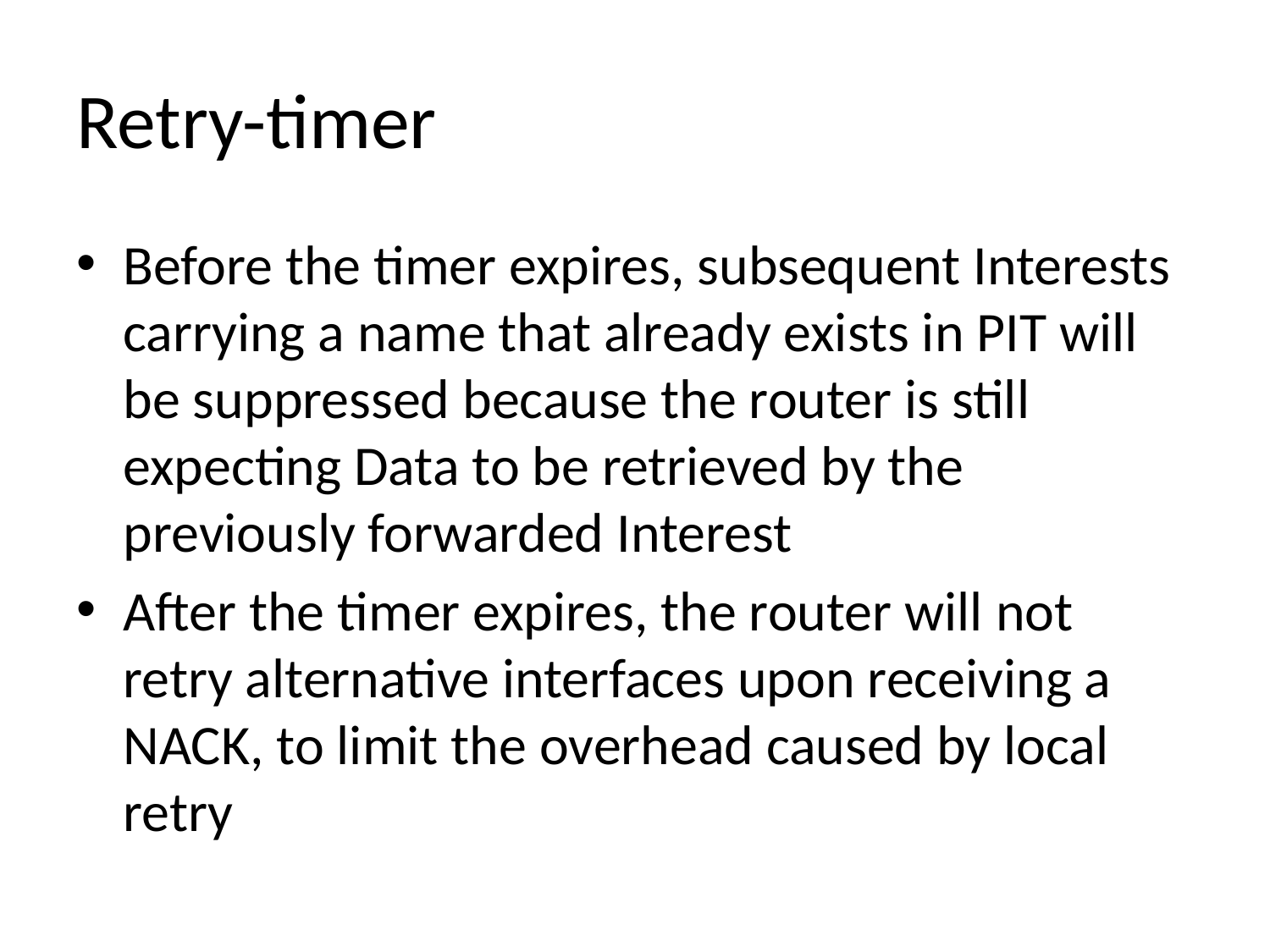

# Retry-timer
Before the timer expires, subsequent Interests carrying a name that already exists in PIT will be suppressed because the router is still expecting Data to be retrieved by the previously forwarded Interest
After the timer expires, the router will not retry alternative interfaces upon receiving a NACK, to limit the overhead caused by local retry